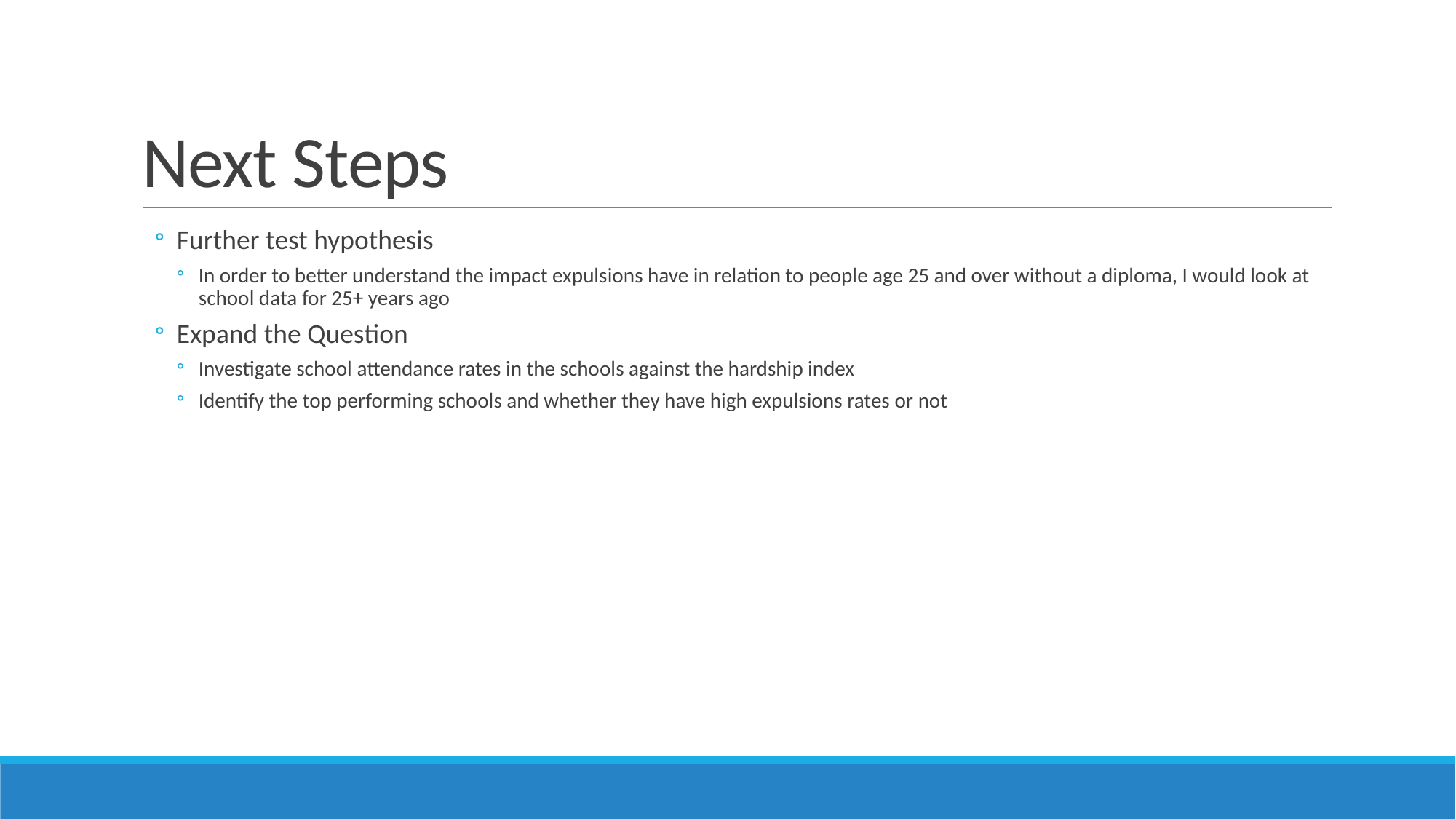

# Next Steps
Further test hypothesis
In order to better understand the impact expulsions have in relation to people age 25 and over without a diploma, I would look at school data for 25+ years ago
Expand the Question
Investigate school attendance rates in the schools against the hardship index
Identify the top performing schools and whether they have high expulsions rates or not